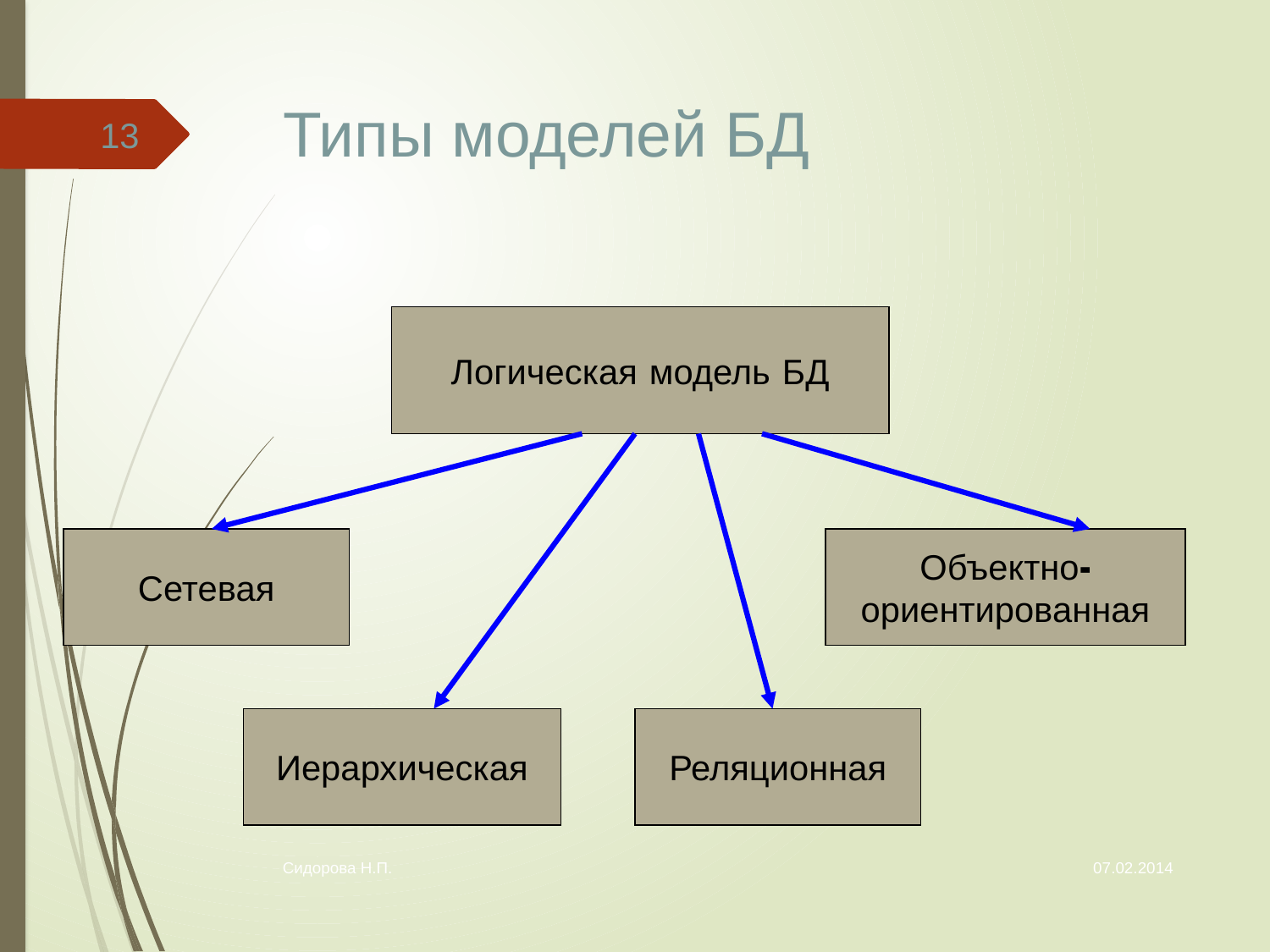

# Типы моделей БД
13

Логическая модель БД

Сетевая
Объектно-
ориентированная
Иерархическая
Реляционная
07.02.2014
Сидорова Н.П.